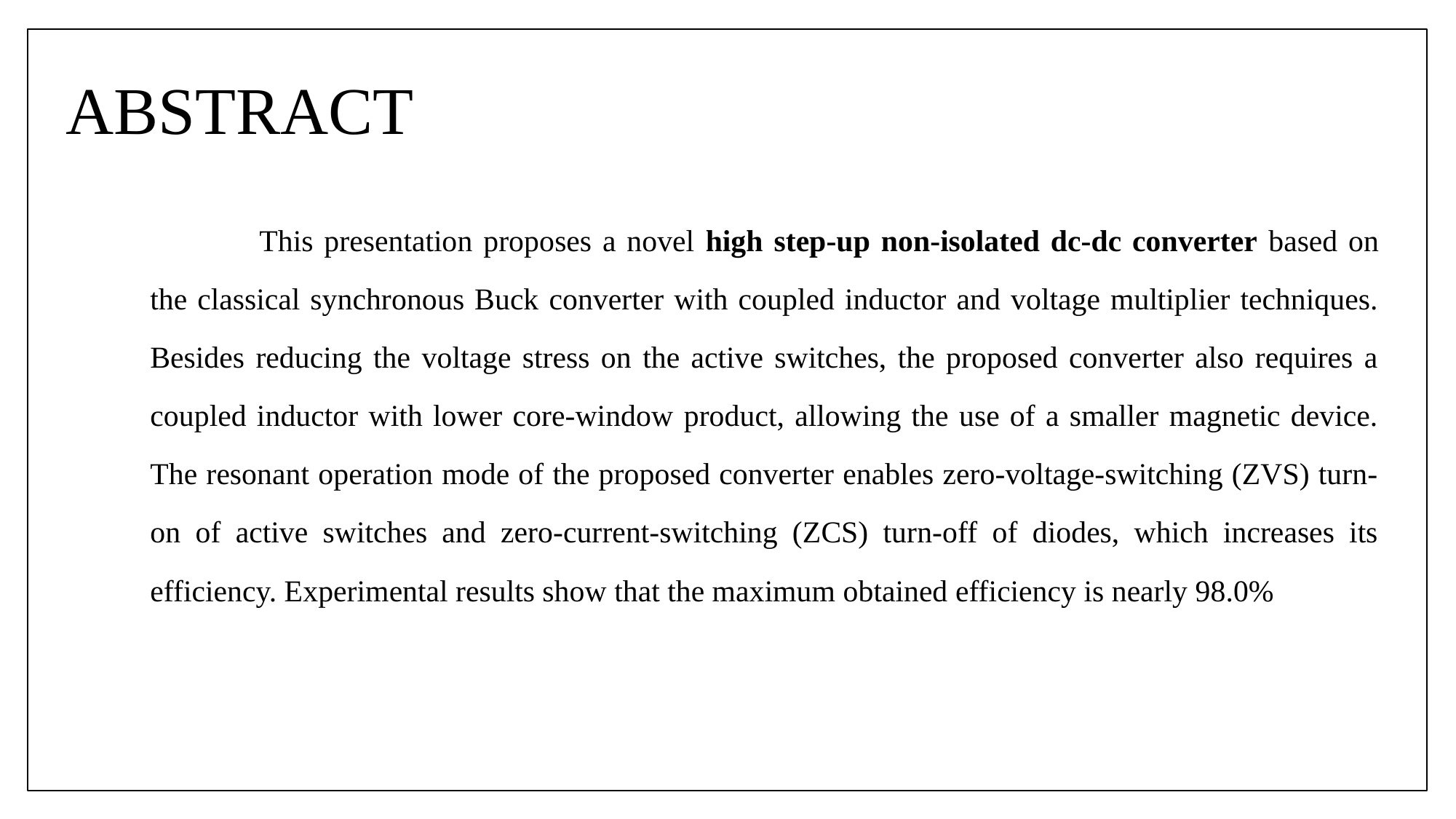

# ABSTRACT
	This presentation proposes a novel high step-up non-isolated dc-dc converter based on the classical synchronous Buck converter with coupled inductor and voltage multiplier techniques. Besides reducing the voltage stress on the active switches, the proposed converter also requires a coupled inductor with lower core-window product, allowing the use of a smaller magnetic device. The resonant operation mode of the proposed converter enables zero-voltage-switching (ZVS) turn-on of active switches and zero-current-switching (ZCS) turn-off of diodes, which increases its efficiency. Experimental results show that the maximum obtained efficiency is nearly 98.0%